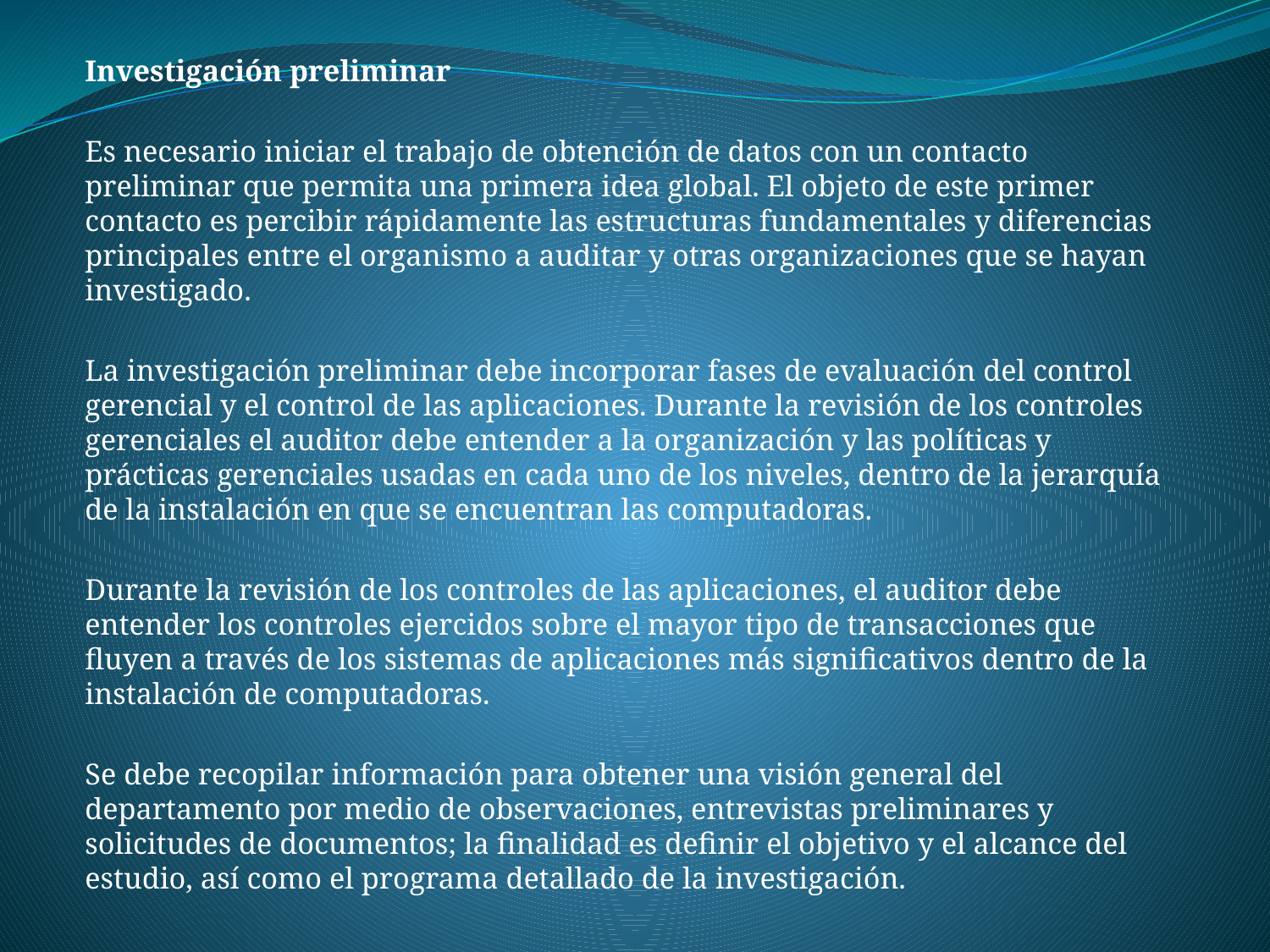

Investigación preliminar

Es necesario iniciar el trabajo de obtención de datos con un contacto preliminar que permita una primera idea global. El objeto de este primer contacto es percibir rápidamente las estructuras fundamentales y diferencias principales entre el organismo a auditar y otras organizaciones que se hayan investigado.

La investigación preliminar debe incorporar fases de evaluación del control gerencial y el control de las aplicaciones. Durante la revisión de los controles gerenciales el auditor debe entender a la organización y las políticas y prácticas gerenciales usadas en cada uno de los niveles, dentro de la jerarquía de la instalación en que se encuentran las computadoras.

Durante la revisión de los controles de las aplicaciones, el auditor debe entender los controles ejercidos sobre el mayor tipo de transacciones que fluyen a través de los sistemas de aplicaciones más significativos dentro de la instalación de computadoras.

Se debe recopilar información para obtener una visión general del departamento por medio de observaciones, entrevistas preliminares y solicitudes de documentos; la finalidad es definir el objetivo y el alcance del estudio, así como el programa detallado de la investigación.

#